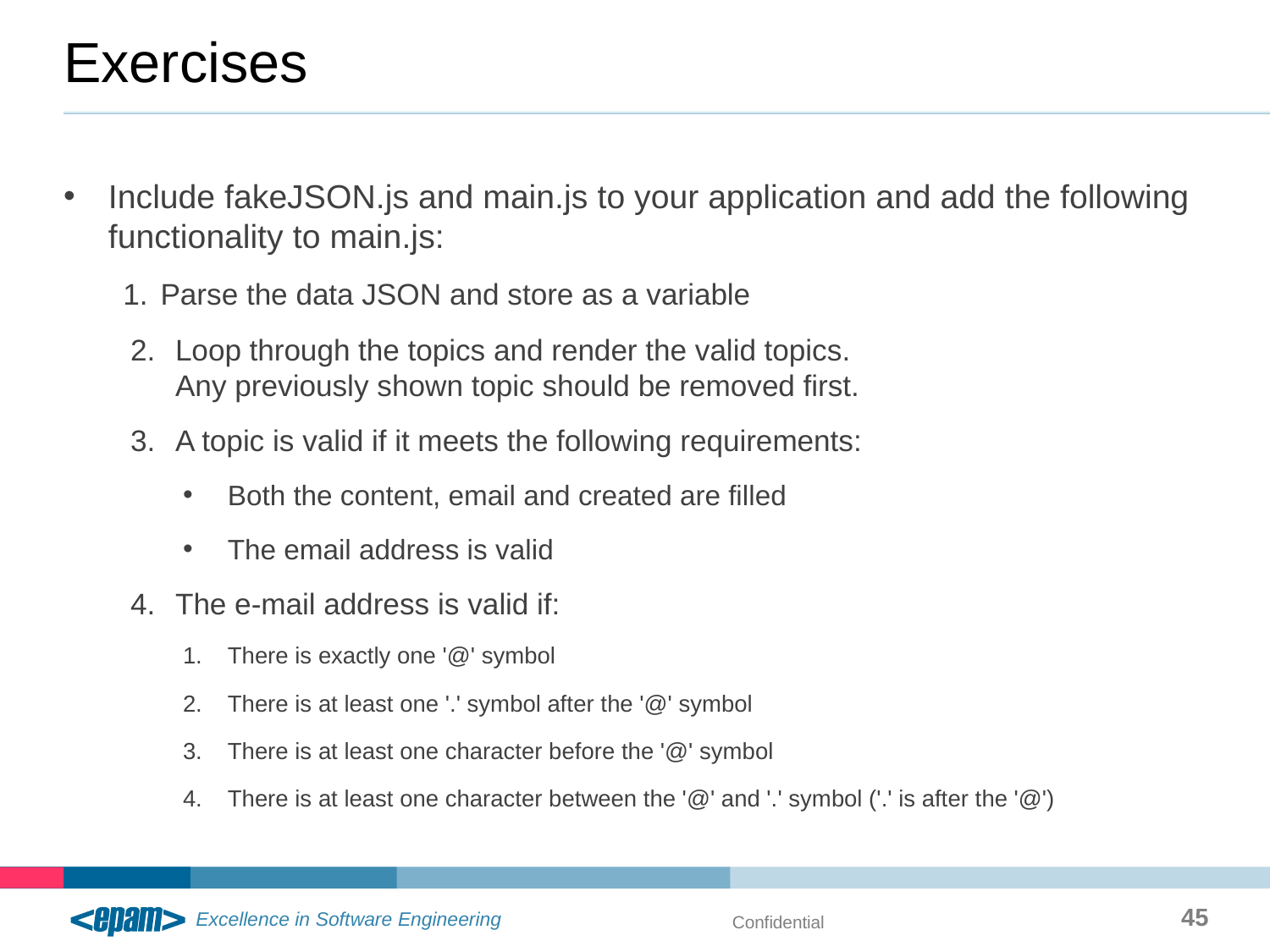

# Exercises
Include fakeJSON.js and main.js to your application and add the following functionality to main.js:
Parse the data JSON and store as a variable
Loop through the topics and render the valid topics.
Any previously shown topic should be removed first.
A topic is valid if it meets the following requirements:
Both the content, email and created are filled
The email address is valid
The e-mail address is valid if:
There is exactly one '@' symbol
There is at least one '.' symbol after the '@' symbol
There is at least one character before the '@' symbol
There is at least one character between the '@' and '.' symbol ('.' is after the '@')
45
Confidential